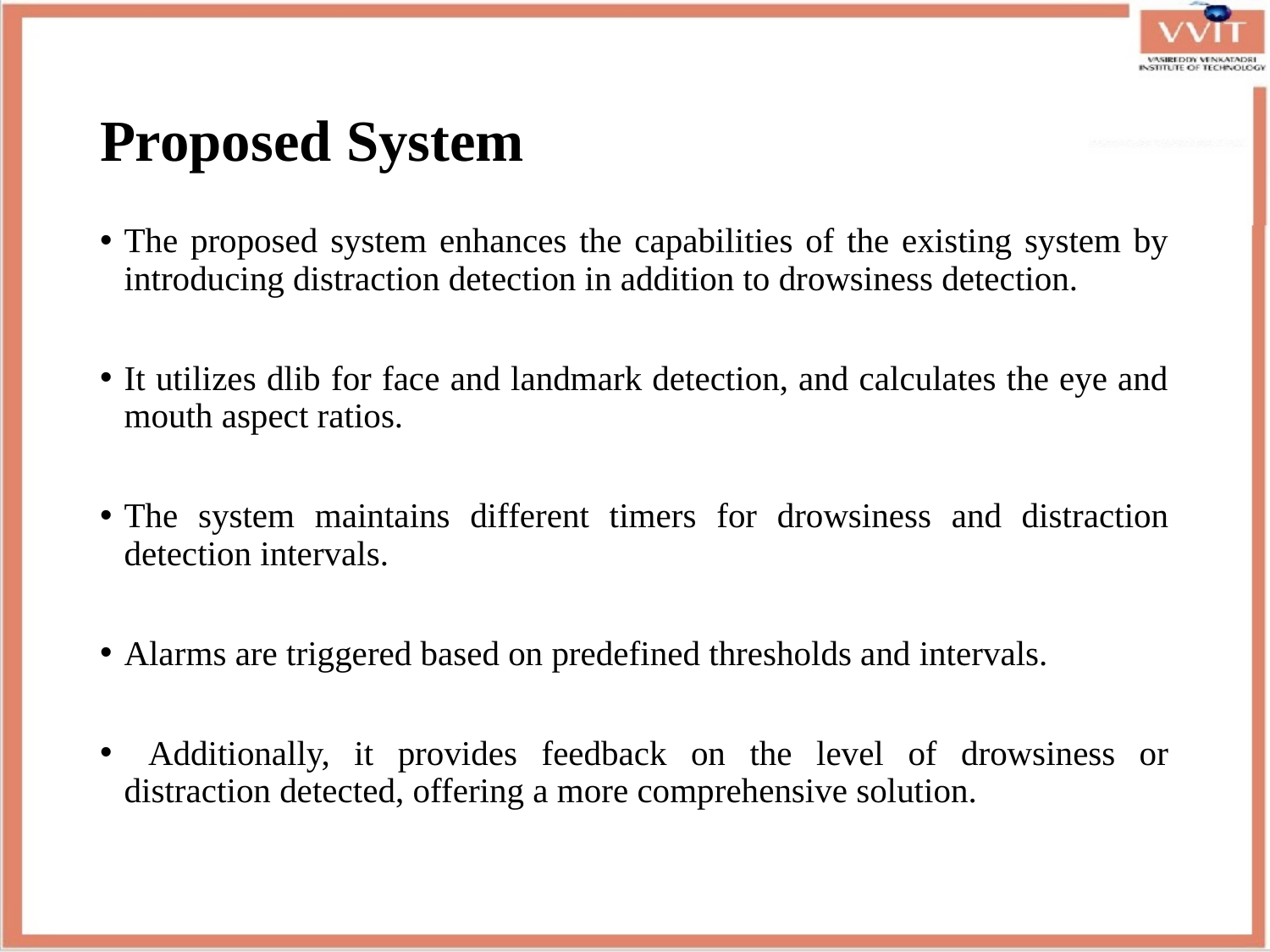

# Proposed System
The proposed system enhances the capabilities of the existing system by introducing distraction detection in addition to drowsiness detection.

It utilizes dlib for face and landmark detection, and calculates the eye and mouth aspect ratios.

The system maintains different timers for drowsiness and distraction detection intervals.

Alarms are triggered based on predefined thresholds and intervals.

 Additionally, it provides feedback on the level of drowsiness or distraction detected, offering a more comprehensive solution.